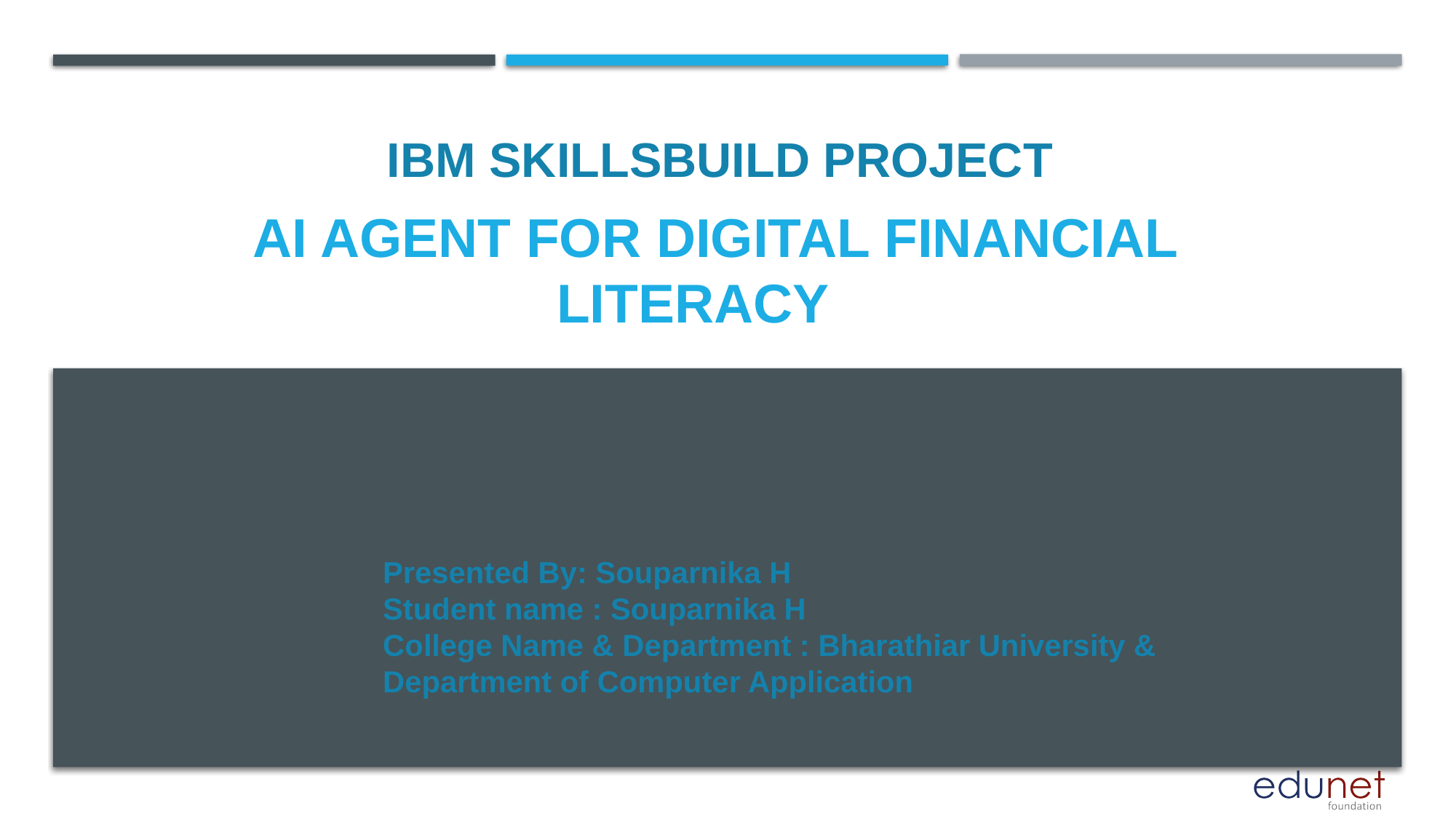

IBM SKILLSBUILD PROJECT
# AI Agent for Digital Financial Literacy
Presented By: Souparnika H
Student name : Souparnika H
College Name & Department : Bharathiar University & Department of Computer Application